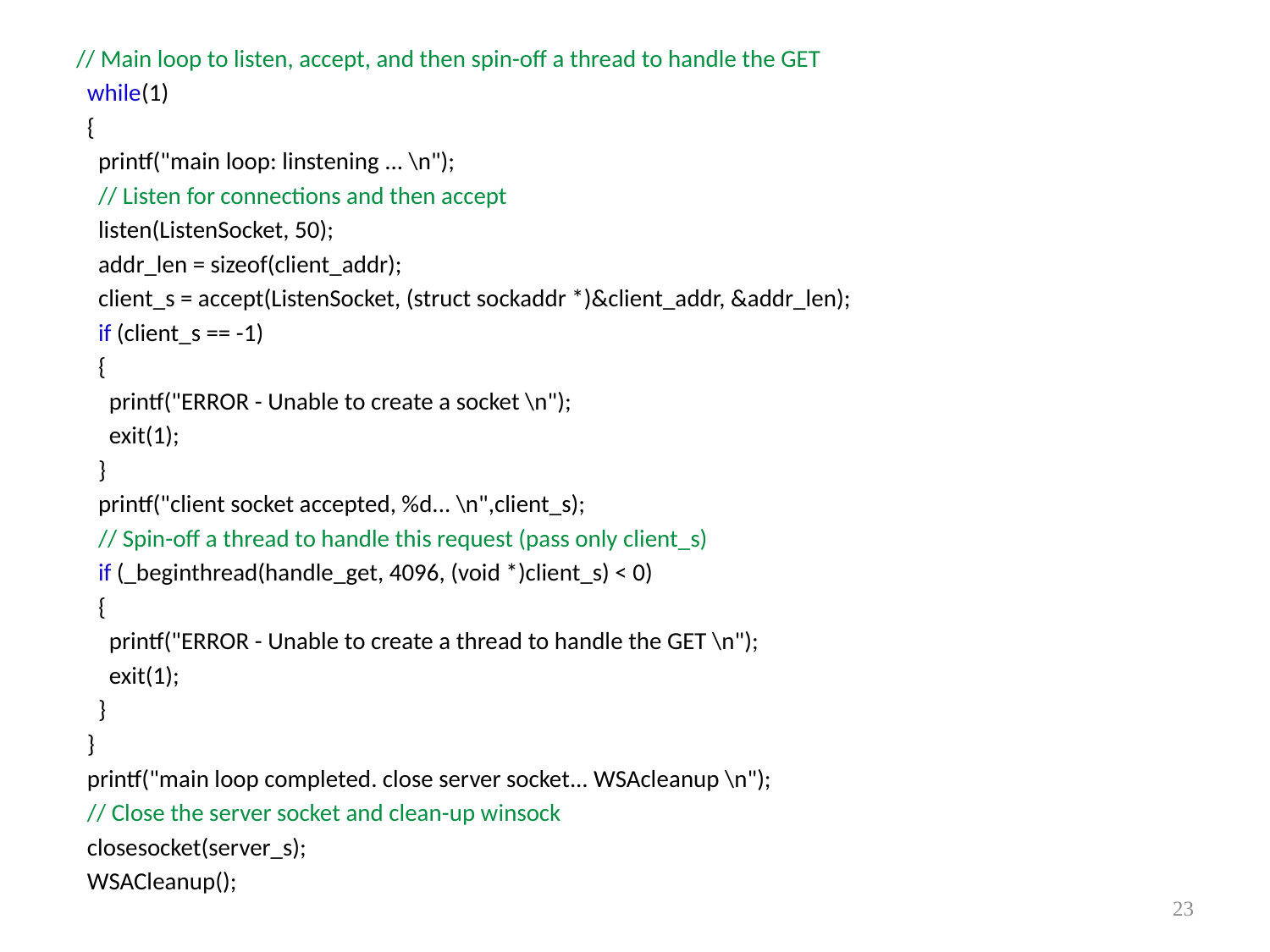

// Main loop to listen, accept, and then spin-off a thread to handle the GET
  while(1)
  {
    printf("main loop: linstening ... \n");
    // Listen for connections and then accept
    listen(ListenSocket, 50);
    addr_len = sizeof(client_addr);
    client_s = accept(ListenSocket, (struct sockaddr *)&client_addr, &addr_len);
    if (client_s == -1)
    {
      printf("ERROR - Unable to create a socket \n");
      exit(1);
    }
    printf("client socket accepted, %d... \n",client_s);
    // Spin-off a thread to handle this request (pass only client_s)
    if (_beginthread(handle_get, 4096, (void *)client_s) < 0)
    {
      printf("ERROR - Unable to create a thread to handle the GET \n");
      exit(1);
    }
  }
  printf("main loop completed. close server socket... WSAcleanup \n");
  // Close the server socket and clean-up winsock
  closesocket(server_s);
  WSACleanup();

23